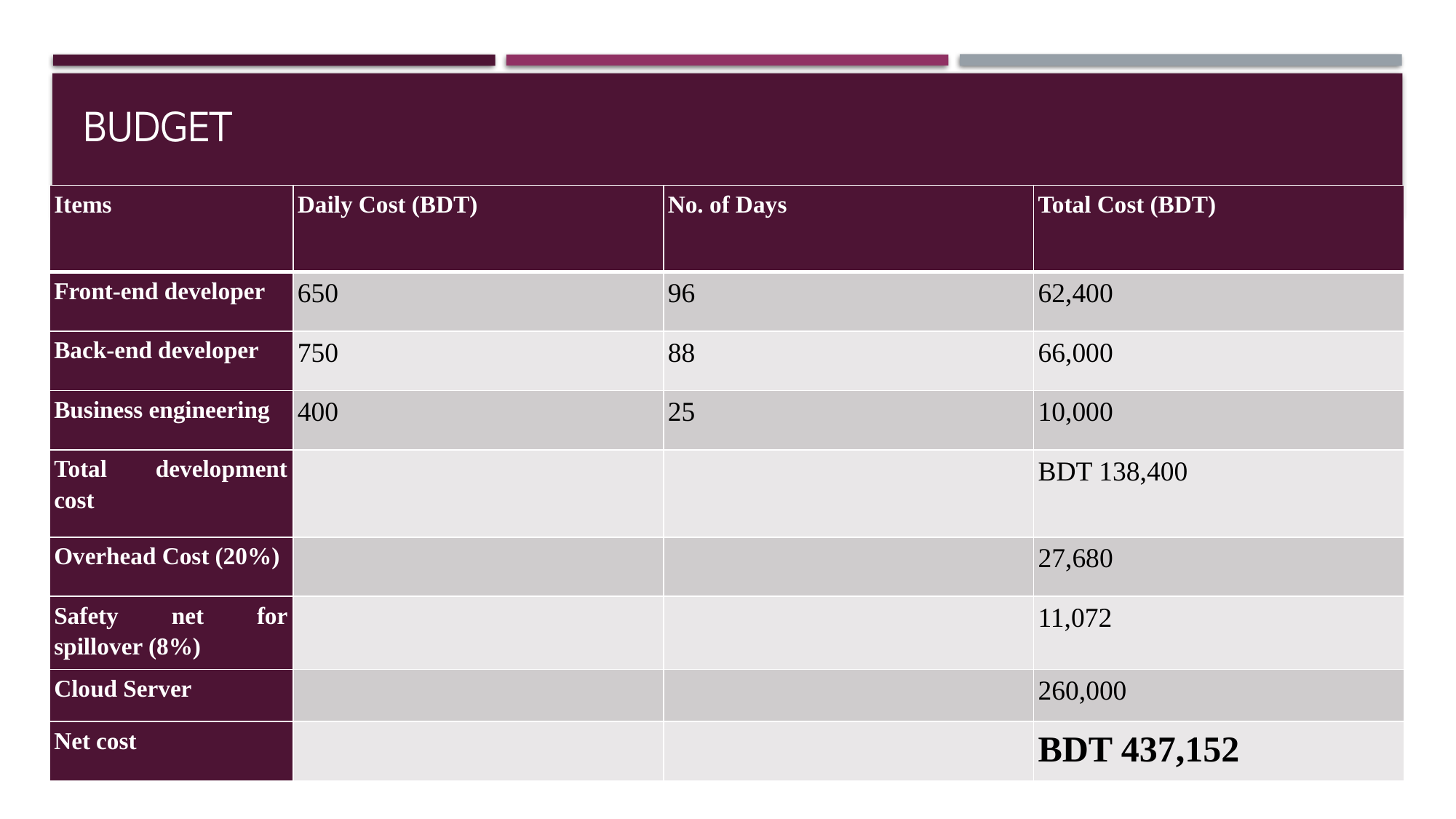

# Budget
| Items | Daily Cost (BDT) | No. of Days | Total Cost (BDT) |
| --- | --- | --- | --- |
| Front-end developer | 650 | 96 | 62,400 |
| Back-end developer | 750 | 88 | 66,000 |
| Business engineering | 400 | 25 | 10,000 |
| Total development cost |  |  | BDT 138,400 |
| Overhead Cost (20%) |  |  | 27,680 |
| Safety net for spillover (8%) |  |  | 11,072 |
| Cloud Server |  |  | 260,000 |
| Net cost |  |  | BDT 437,152 |